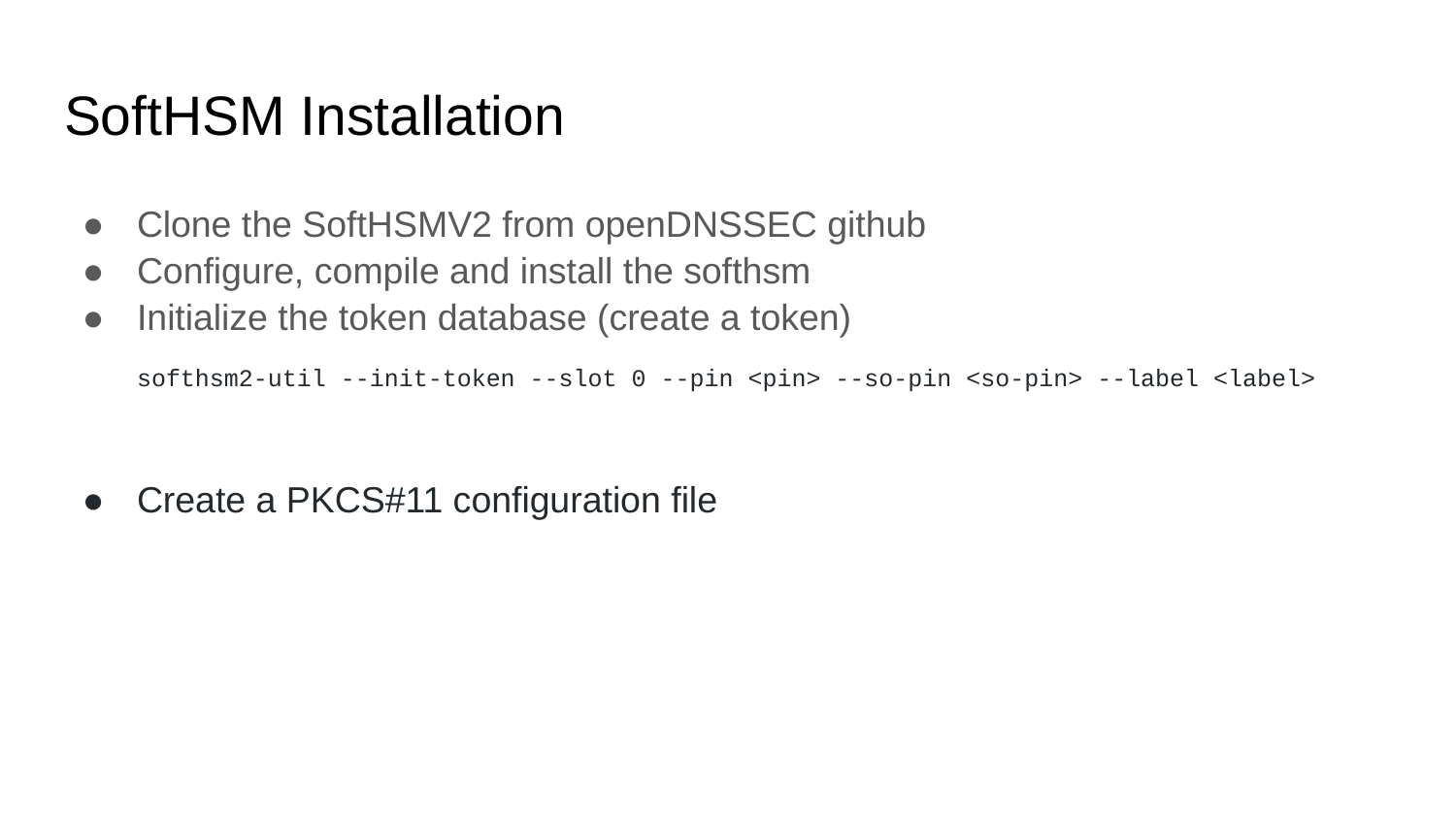

# SoftHSM Installation
Clone the SoftHSMV2 from openDNSSEC github
Configure, compile and install the softhsm
Initialize the token database (create a token)
softhsm2-util --init-token --slot 0 --pin <pin> --so-pin <so-pin> --label <label>

Create a PKCS#11 configuration file